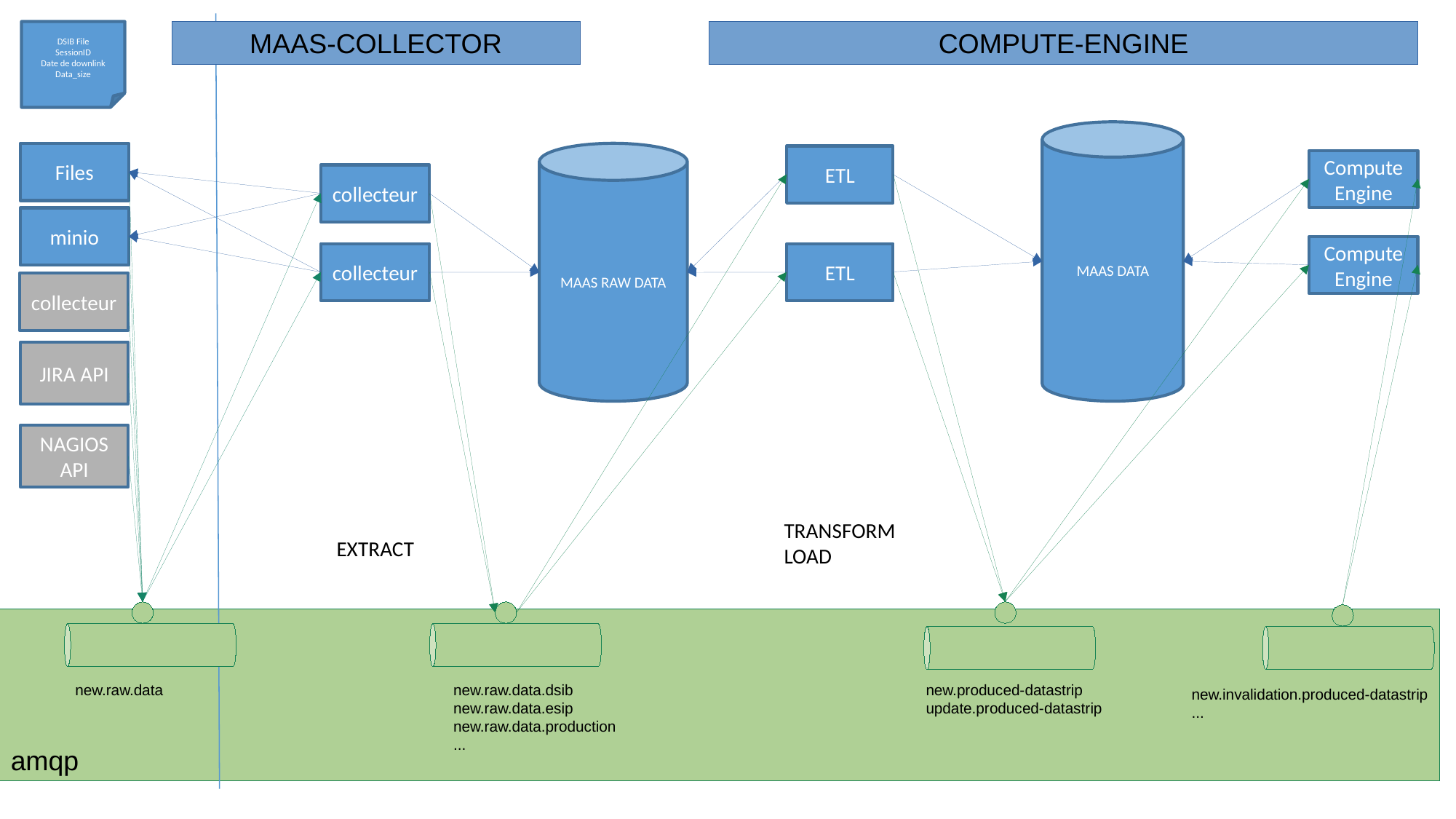

DSIB File
SessionID
Date de downlink
Data_size
MAAS-COLLECTOR
COMPUTE-ENGINE
MAAS DATA
Files
MAAS RAW DATA
ETL
Compute Engine
collecteur

minio

Compute Engine

collecteur
ETL

collecteur

JIRA API

NAGIOS API

TRANSFORM
LOAD
EXTRACT

new.raw.data
new.raw.data.dsib
new.raw.data.esip
new.raw.data.production
...
new.produced-datastrip
update.produced-datastrip
new.invalidation.produced-datastrip
...
amqp